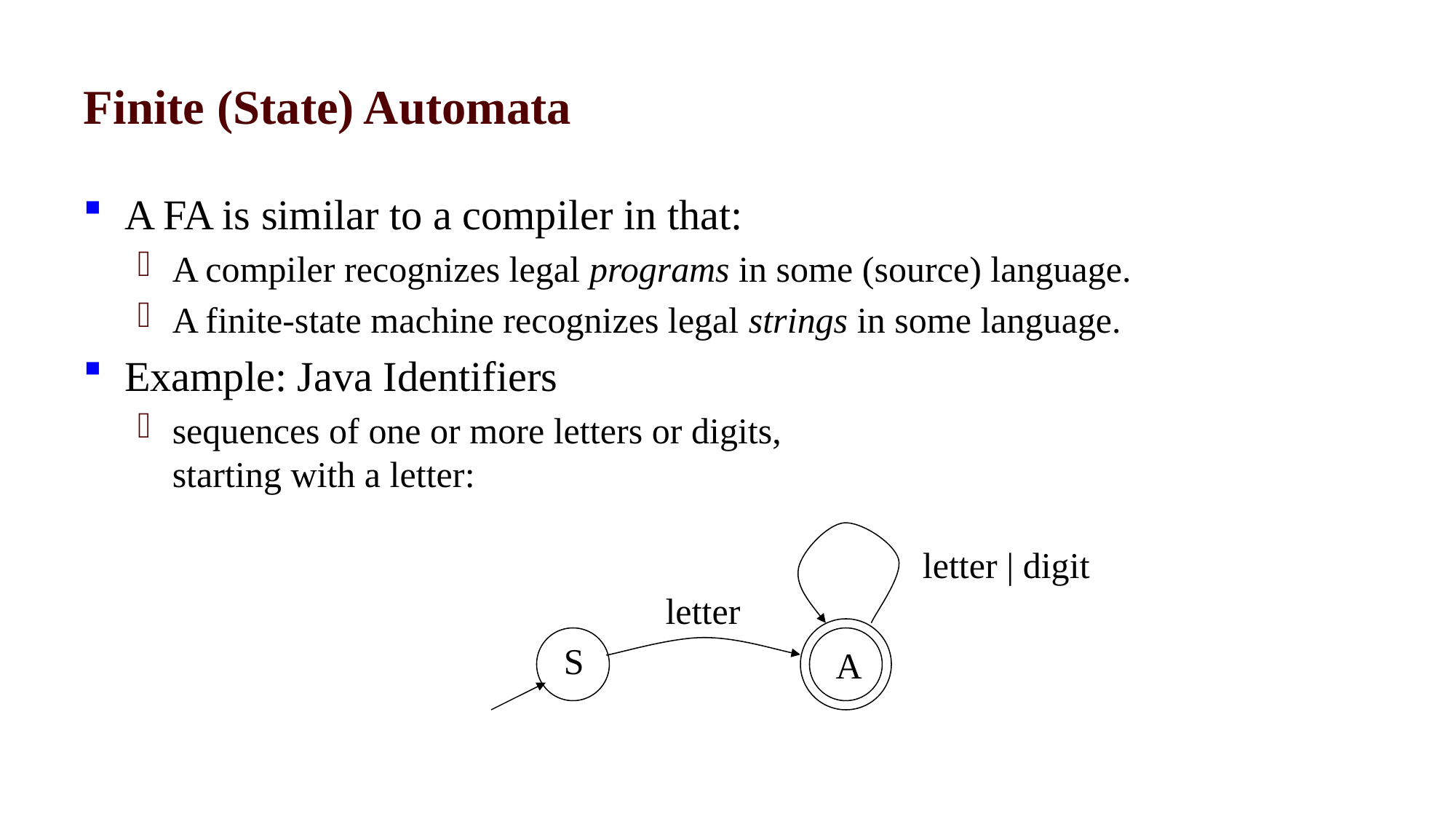

# Finite (State) Automata
A FA is similar to a compiler in that:
A compiler recognizes legal programs in some (source) language.
A finite-state machine recognizes legal strings in some language.
Example: Java Identifiers
sequences of one or more letters or digits,
starting with a letter:

letter | digit
letter

S
A